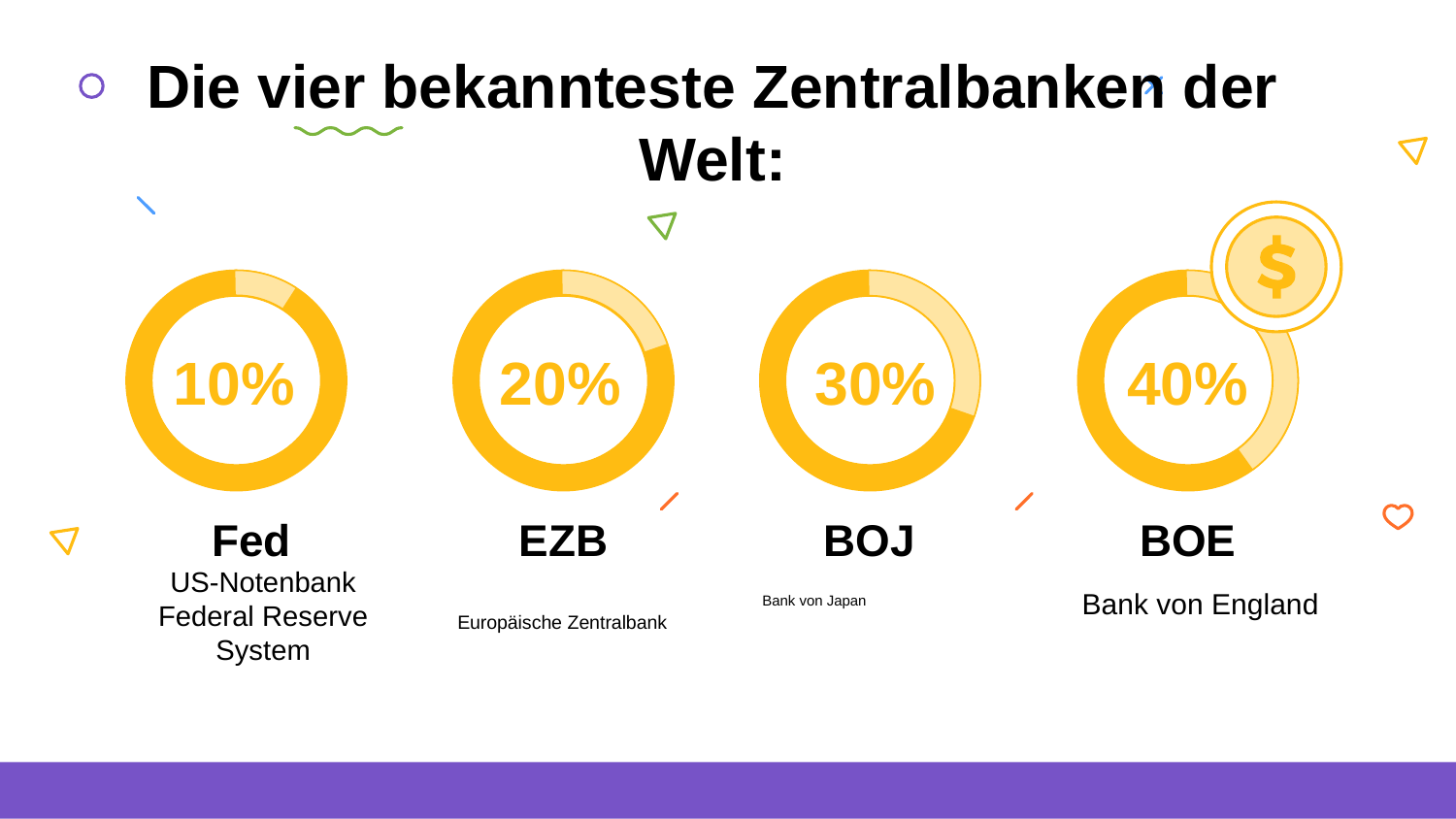

Die vier bekannteste Zentralbanken der Welt:

# 10%
20%
30%
40%
Fed
EZB
BOJ
BOE
Bank von England

US-Notenbank Federal Reserve System
Bank von Japan

Europäische Zentralbank